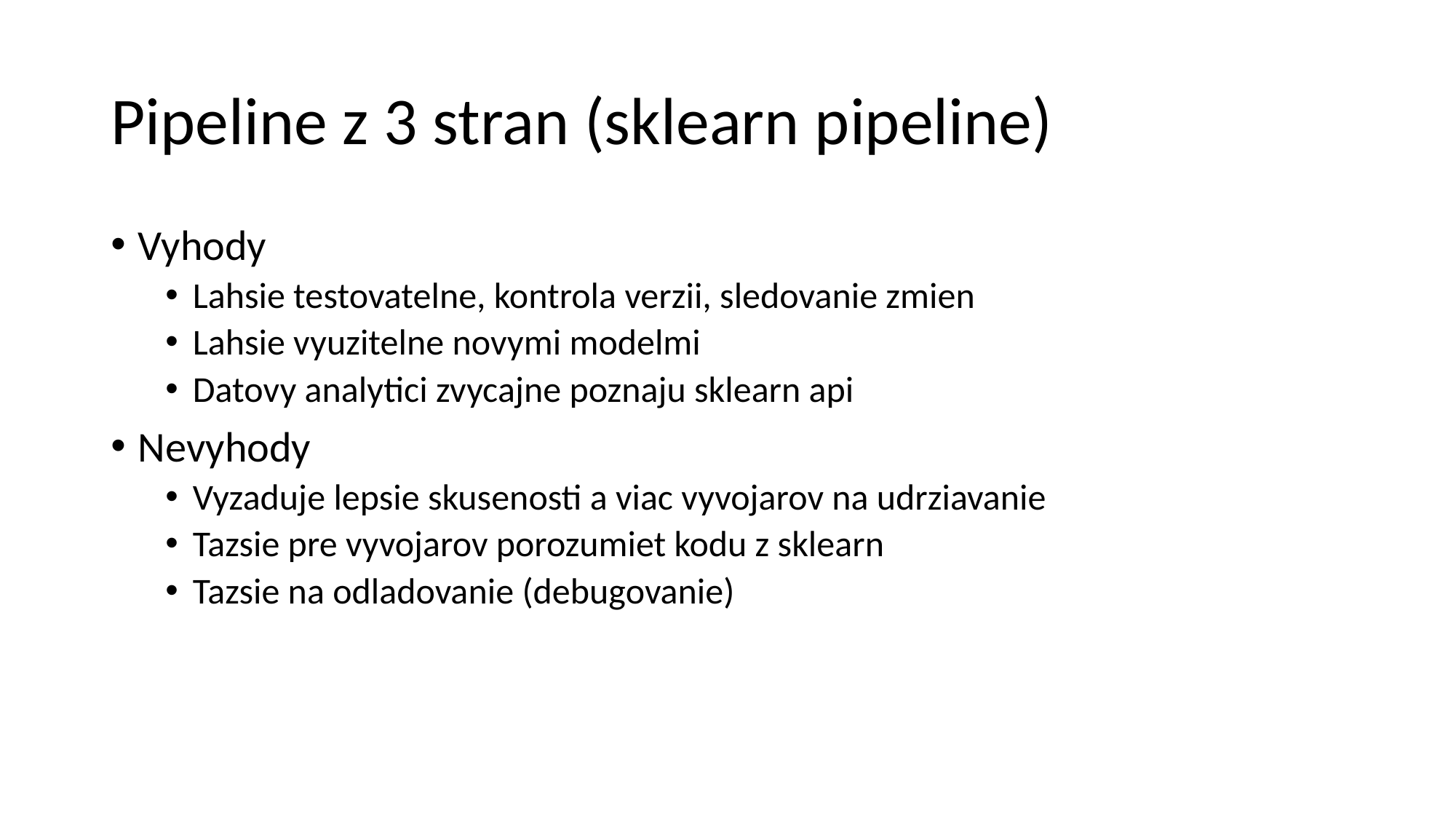

# Pipeline z 3 stran (sklearn pipeline)
Vyhody
Lahsie testovatelne, kontrola verzii, sledovanie zmien
Lahsie vyuzitelne novymi modelmi
Datovy analytici zvycajne poznaju sklearn api
Nevyhody
Vyzaduje lepsie skusenosti a viac vyvojarov na udrziavanie
Tazsie pre vyvojarov porozumiet kodu z sklearn
Tazsie na odladovanie (debugovanie)